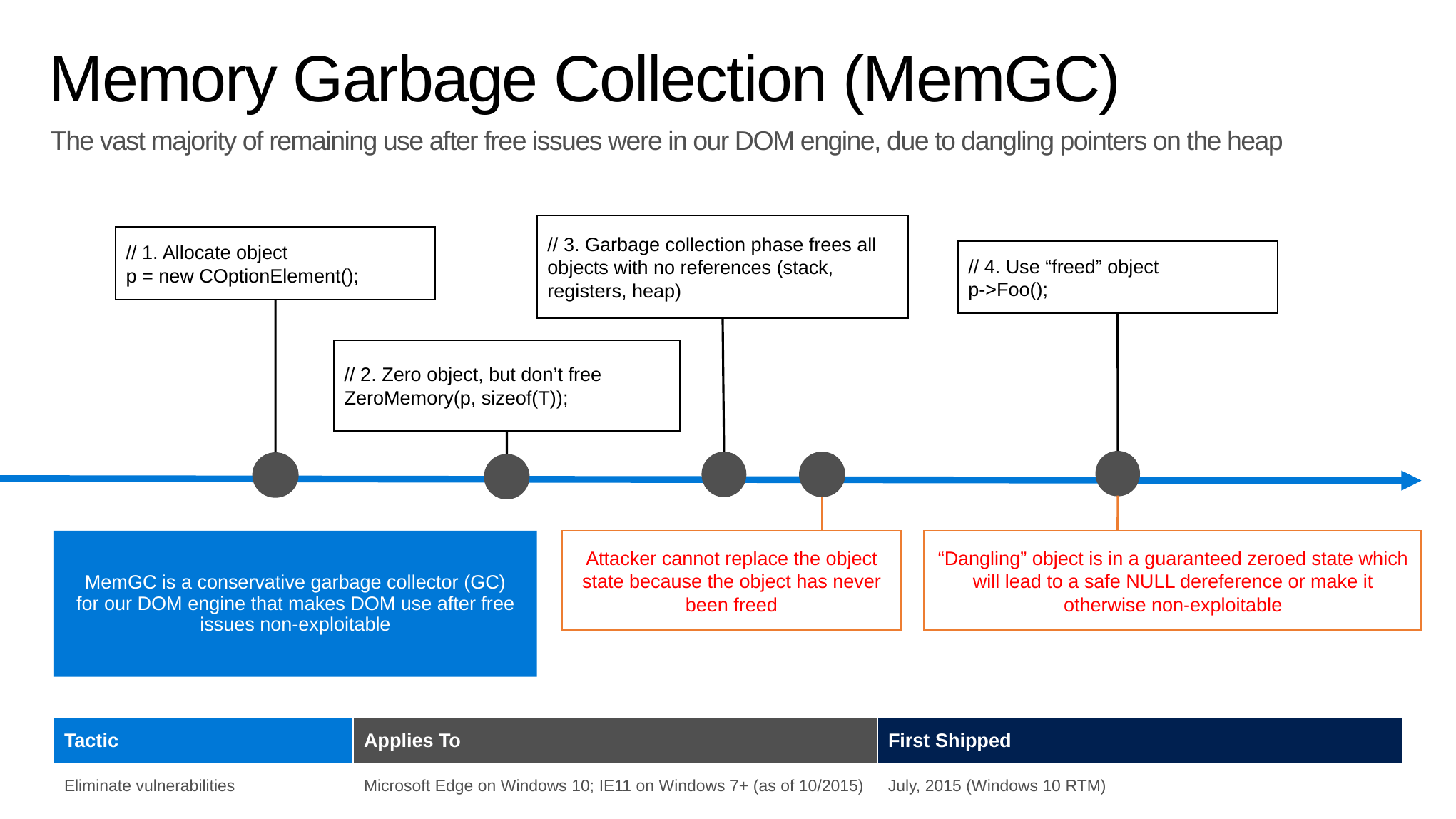

# Memory Garbage Collection (MemGC)
The vast majority of remaining use after free issues were in our DOM engine, due to dangling pointers on the heap
// 3. Garbage collection phase frees all objects with no references (stack, registers, heap)
// 1. Allocate object
p = new COptionElement();
// 4. Use “freed” object
p->Foo();
// 2. Zero object, but don’t free
ZeroMemory(p, sizeof(T));

MemGC is a conservative garbage collector (GC) for our DOM engine that makes DOM use after free issues non-exploitable
“Dangling” object is in a guaranteed zeroed state which will lead to a safe NULL dereference or make it otherwise non-exploitable
Attacker cannot replace the object state because the object has never been freed
| Tactic | Applies To | First Shipped |
| --- | --- | --- |
| Eliminate vulnerabilities | Microsoft Edge on Windows 10; IE11 on Windows 7+ (as of 10/2015) | July, 2015 (Windows 10 RTM) |